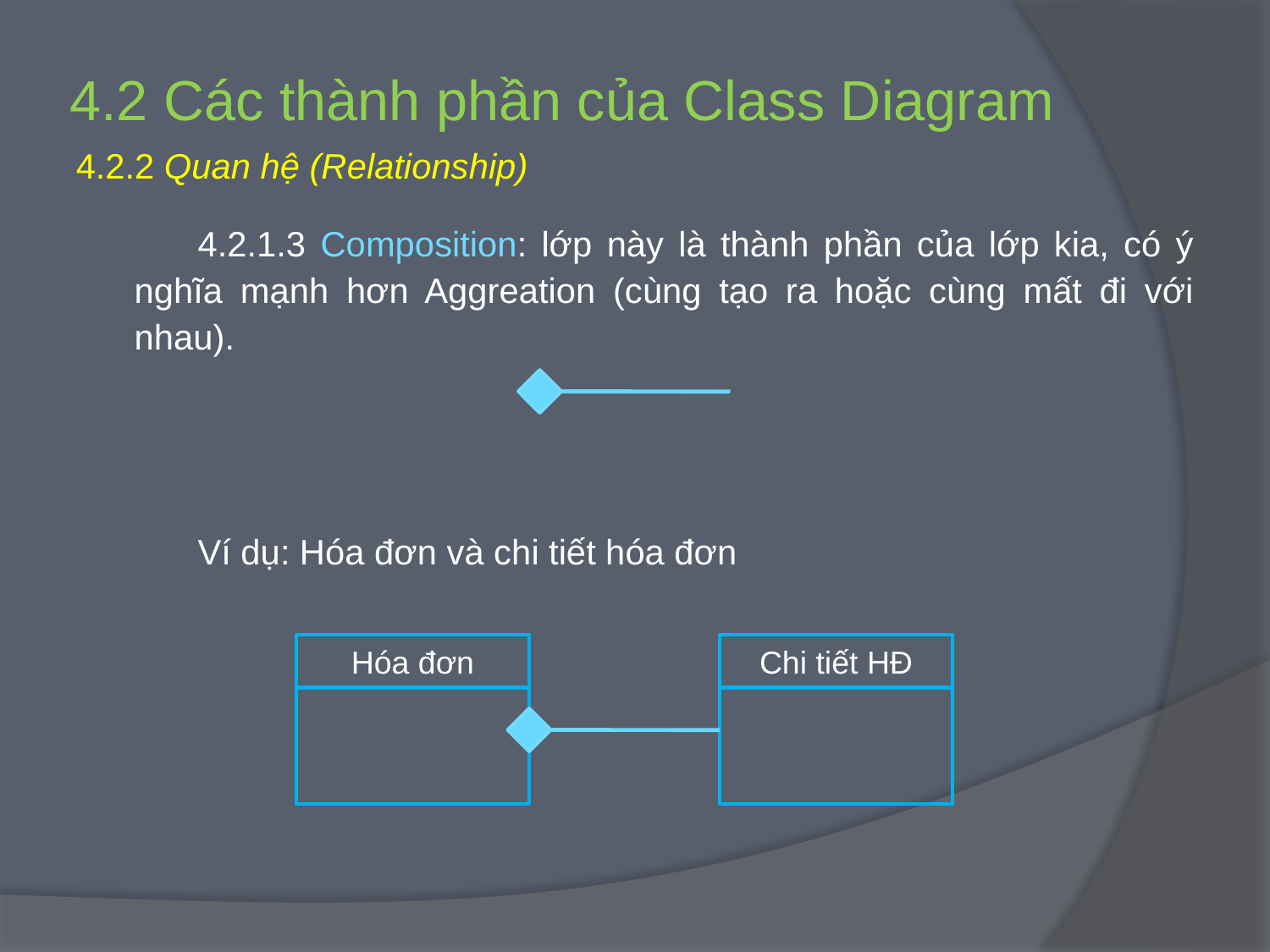

# 4.2 Các thành phần của Class Diagram
4.2.2 Quan hệ (Relationship)

4.2.1.3 Composition: lớp này là thành phần của lớp kia, có ý nghĩa mạnh hơn Aggreation (cùng tạo ra hoặc cùng mất đi với nhau).

Ví dụ: Hóa đơn và chi tiết hóa đơn

Hóa đơn

Chi tiết HĐ